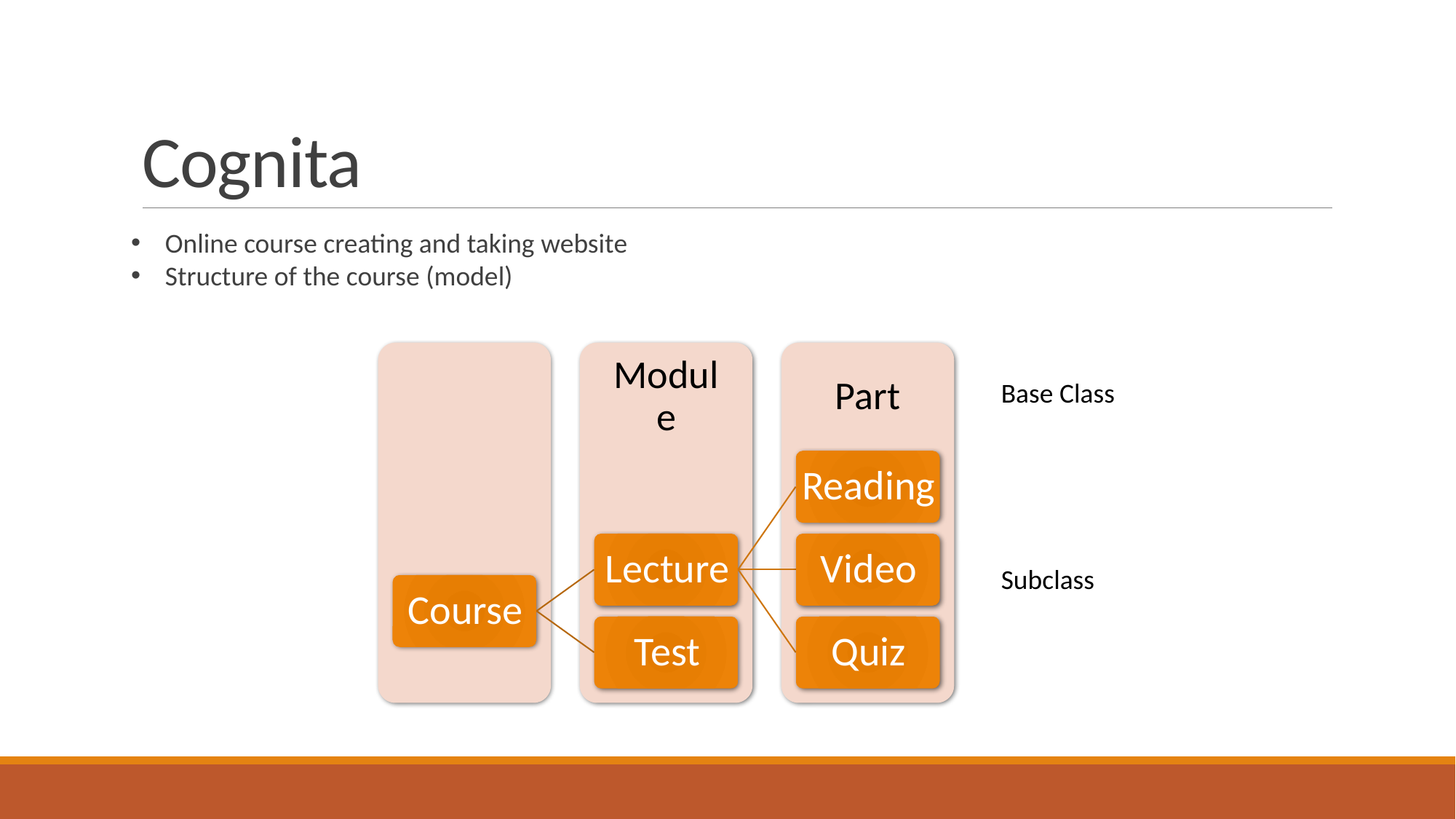

# Cognita
Online course creating and taking website
Structure of the course (model)
Part
Module

Course

Lecture

Reading

Video

Quiz

Test
Base Class
Subclass